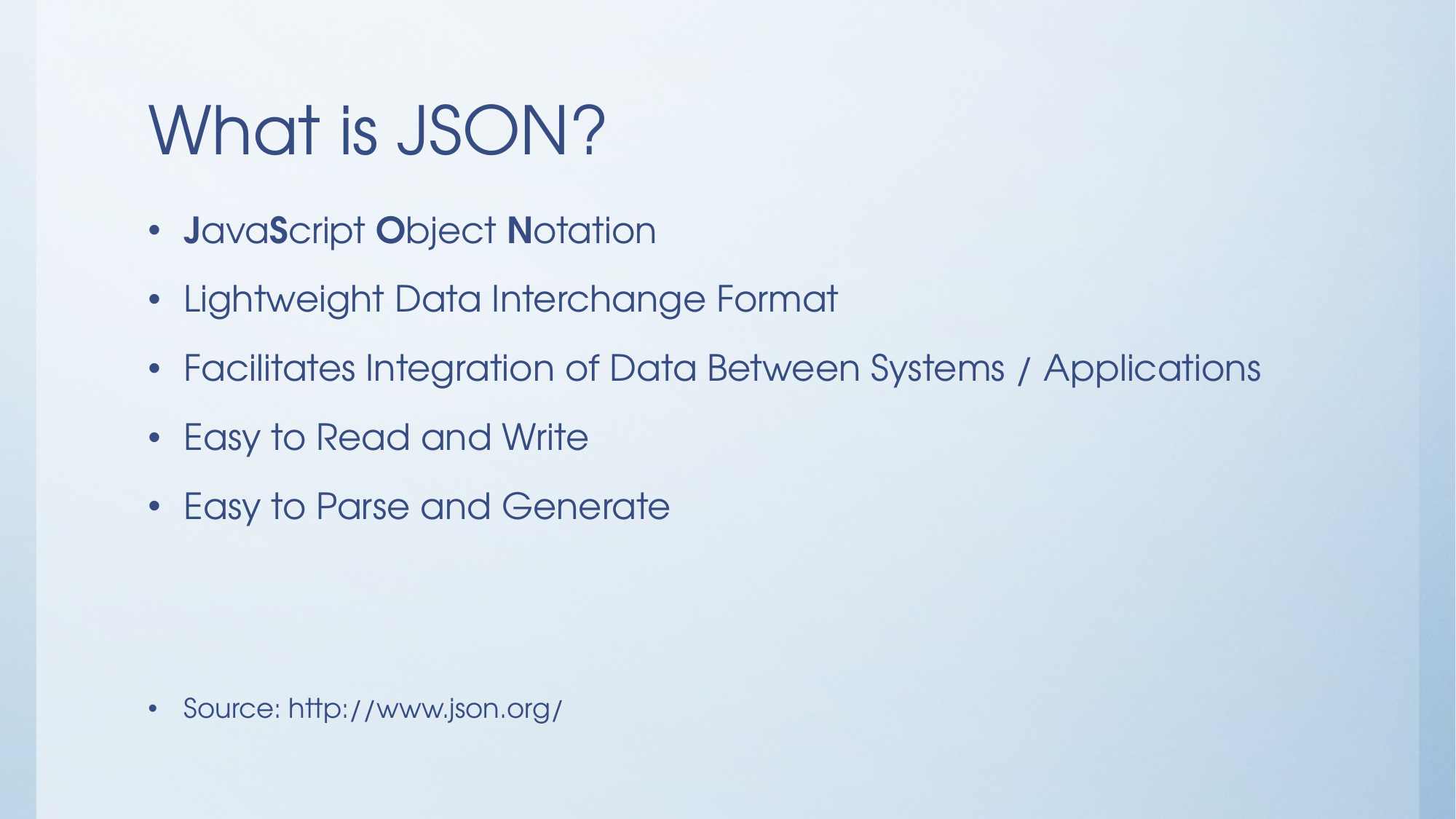

# What is JSON?
JavaScript Object Notation
Lightweight Data Interchange Format
Facilitates Integration of Data Between Systems / Applications
Easy to Read and Write
Easy to Parse and Generate

Source: http://www.json.org/